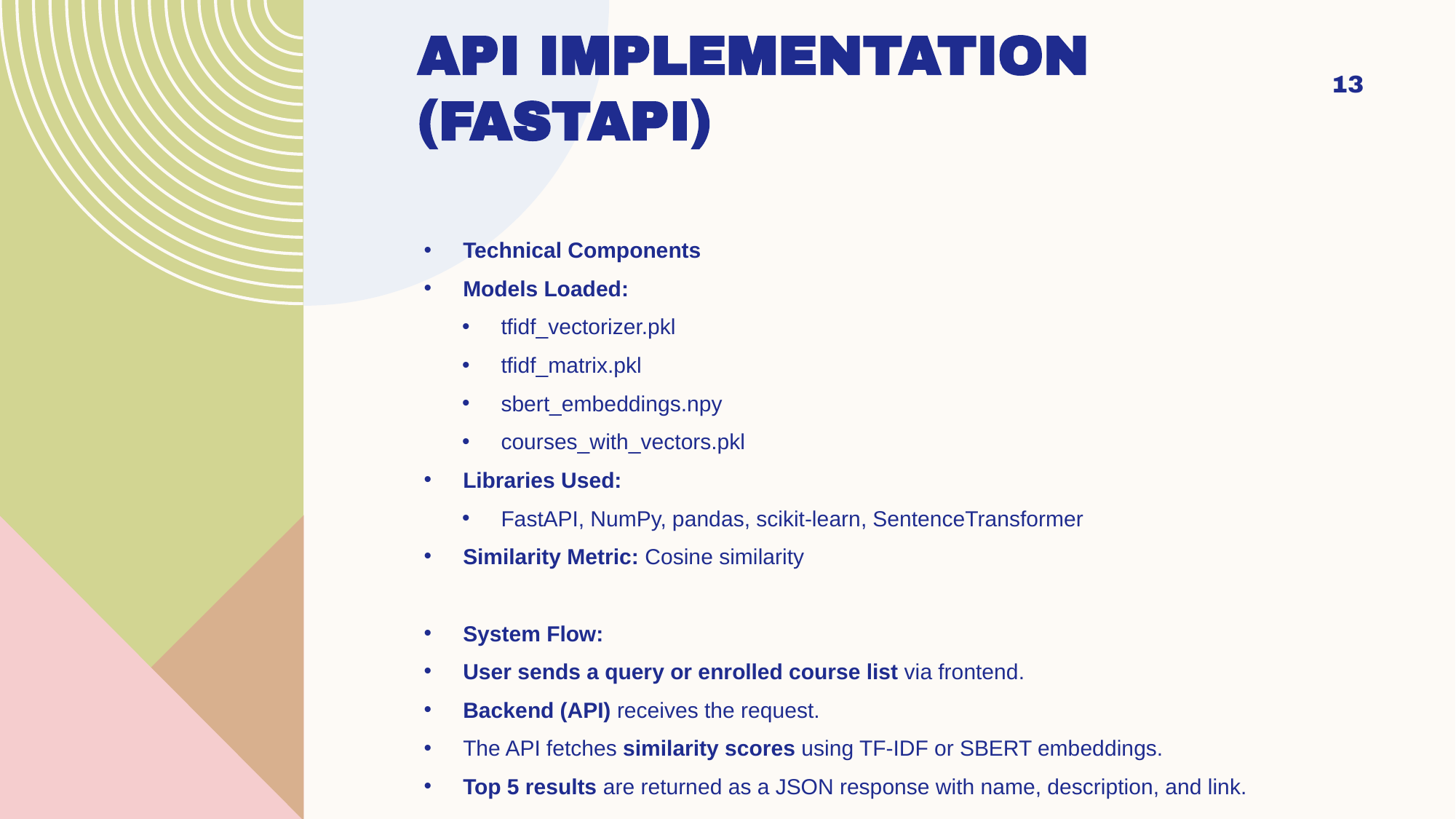

# API Implementation (FastAPI)
13
Technical Components
Models Loaded:
tfidf_vectorizer.pkl
tfidf_matrix.pkl
sbert_embeddings.npy
courses_with_vectors.pkl
Libraries Used:
FastAPI, NumPy, pandas, scikit-learn, SentenceTransformer
Similarity Metric: Cosine similarity

System Flow:
User sends a query or enrolled course list via frontend.
Backend (API) receives the request.
The API fetches similarity scores using TF-IDF or SBERT embeddings.
Top 5 results are returned as a JSON response with name, description, and link.